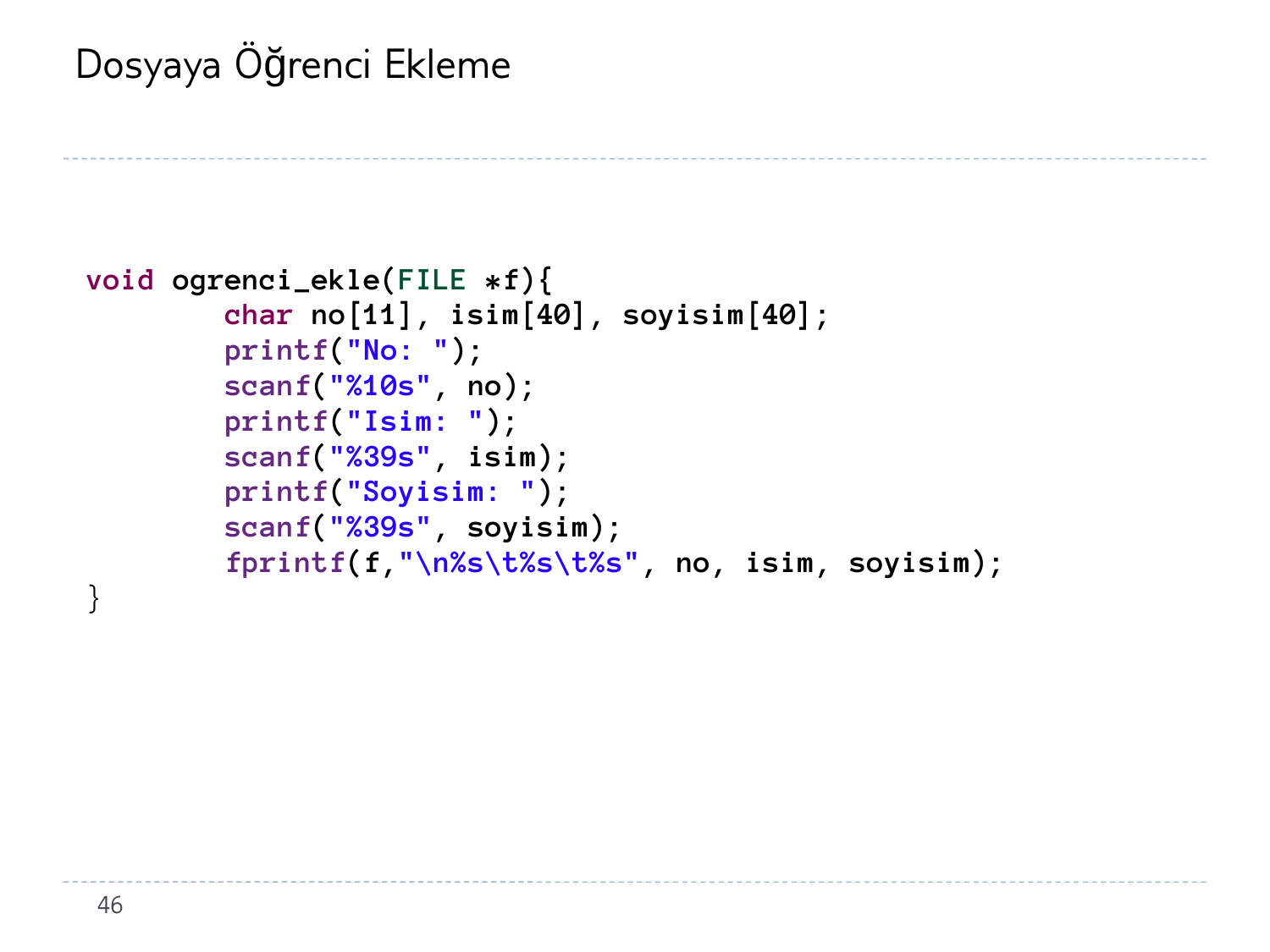

# Dosyaya Öğrenci Ekleme

void ogrenci_ekle(FILE *f){
        char no[11], isim[40], soyisim[40];
        printf("No: ");
        scanf("%10s", no);
        printf("Isim: ");
        scanf("%39s", isim);
        printf("Soyisim: ");
        scanf("%39s", soyisim);
        fprintf(f,"\n%s\t%s\t%s", no, isim, soyisim);
}
46